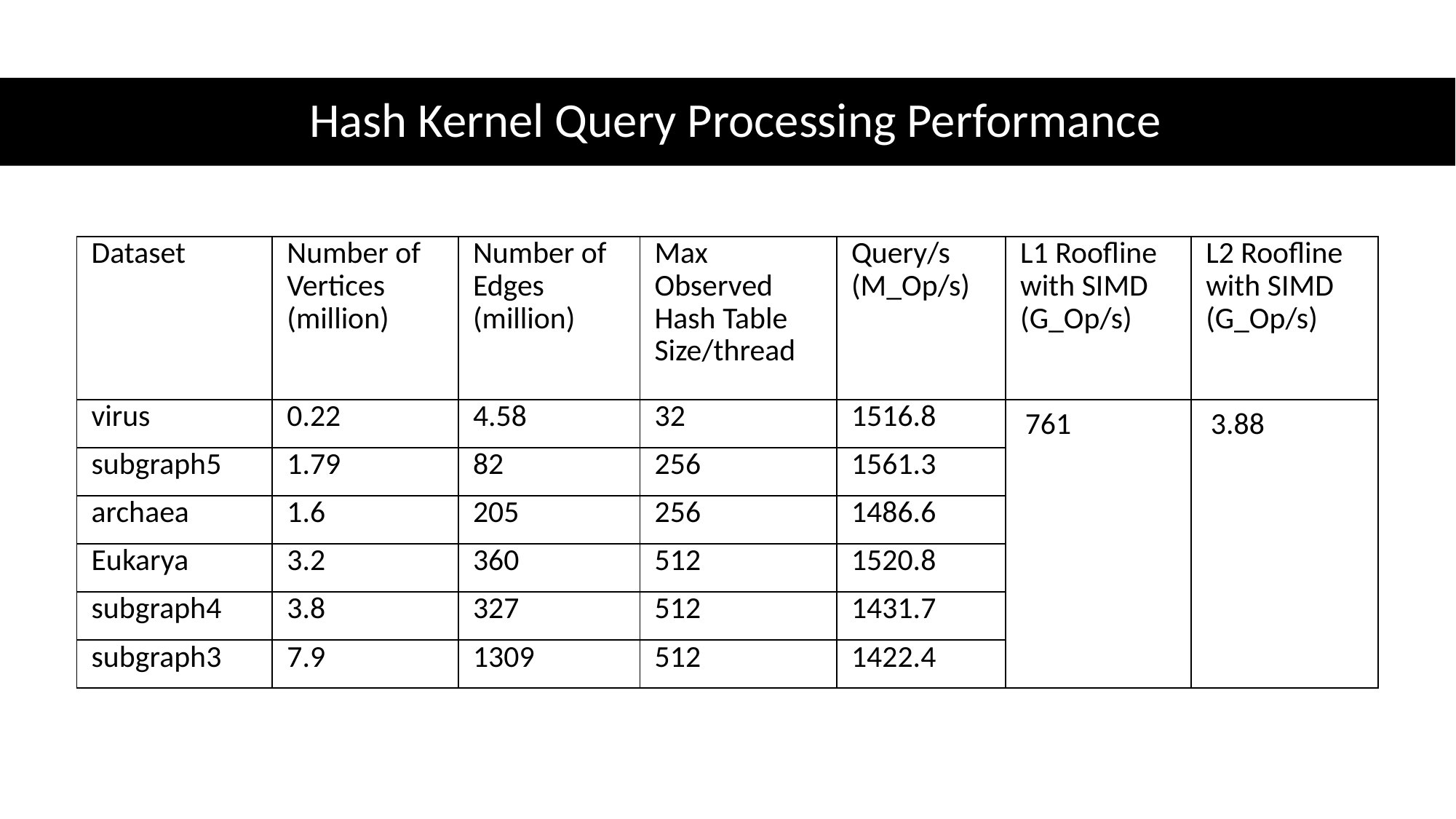

# Hash Kernel Query Processing Performance

| Dataset | Number of Vertices (million) | Number of Edges (million) | Max Observed Hash Table Size/thread | Query/s (M\_Op/s) | L1 Roofline with SIMD (G\_Op/s) | L2 Roofline with SIMD (G\_Op/s) |
| --- | --- | --- | --- | --- | --- | --- |
| virus | 0.22 | 4.58 | 32 | 1516.8 | 761 | 3.88 |
| subgraph5 | 1.79 | 82 | 256 | 1561.3 |  |  |
| archaea | 1.6 | 205 | 256 | 1486.6 |  |  |
| Eukarya | 3.2 | 360 | 512 | 1520.8 |  |  |
| subgraph4 | 3.8 | 327 | 512 | 1431.7 |  |  |
| subgraph3 | 7.9 | 1309 | 512 | 1422.4 |  |  |